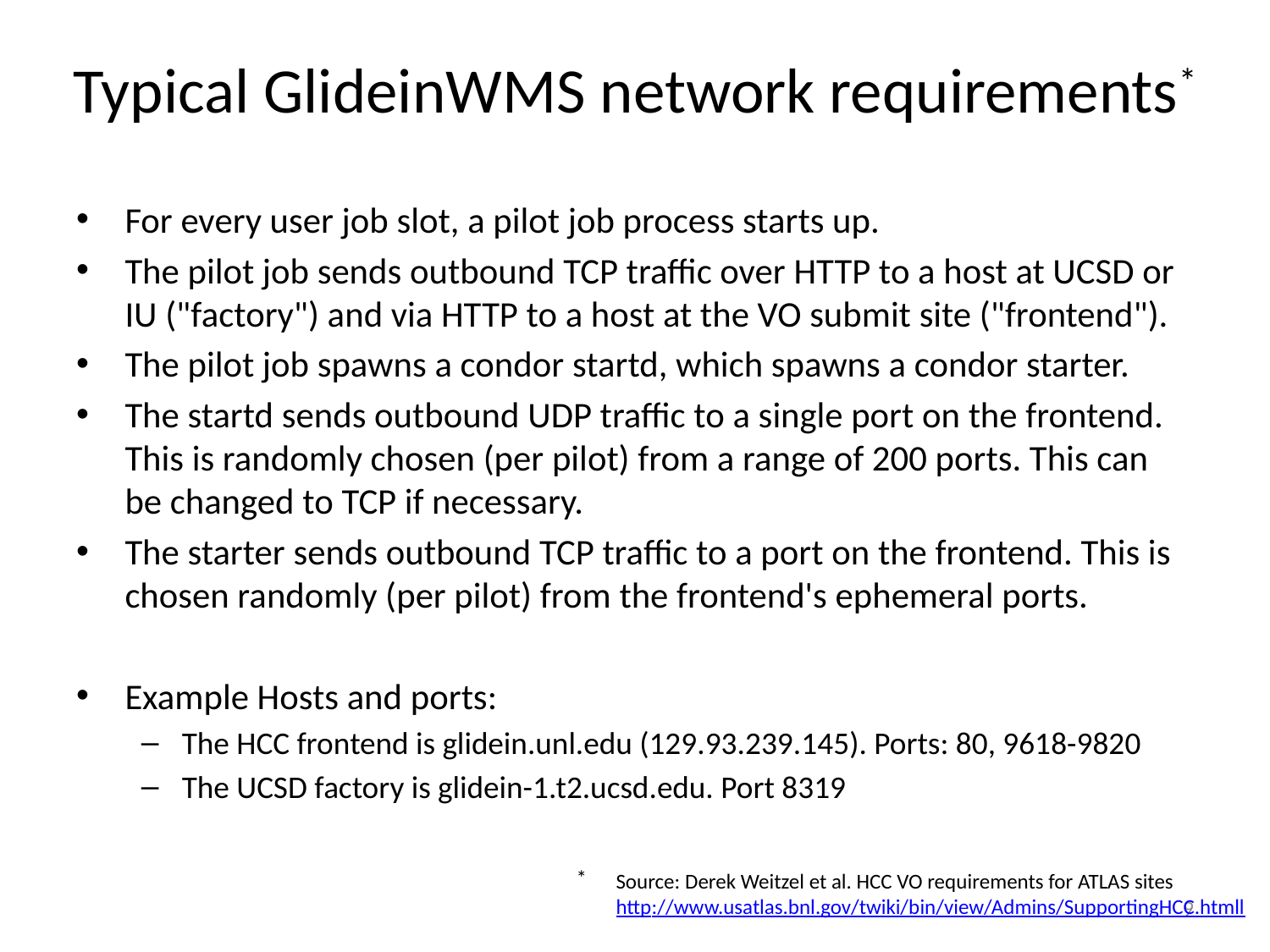

# Typical GlideinWMS network requirements*
For every user job slot, a pilot job process starts up.
The pilot job sends outbound TCP traffic over HTTP to a host at UCSD or IU ("factory") and via HTTP to a host at the VO submit site ("frontend").
The pilot job spawns a condor startd, which spawns a condor starter.
The startd sends outbound UDP traffic to a single port on the frontend. This is randomly chosen (per pilot) from a range of 200 ports. This can be changed to TCP if necessary.
The starter sends outbound TCP traffic to a port on the frontend. This is chosen randomly (per pilot) from the frontend's ephemeral ports.

Example Hosts and ports:
The HCC frontend is glidein.unl.edu (129.93.239.145). Ports: 80, 9618-9820
The UCSD factory is glidein-1.t2.ucsd.edu. Port 8319
Source: Derek Weitzel et al. HCC VO requirements for ATLAS sites
http://www.usatlas.bnl.gov/twiki/bin/view/Admins/SupportingHCC.htmll
9